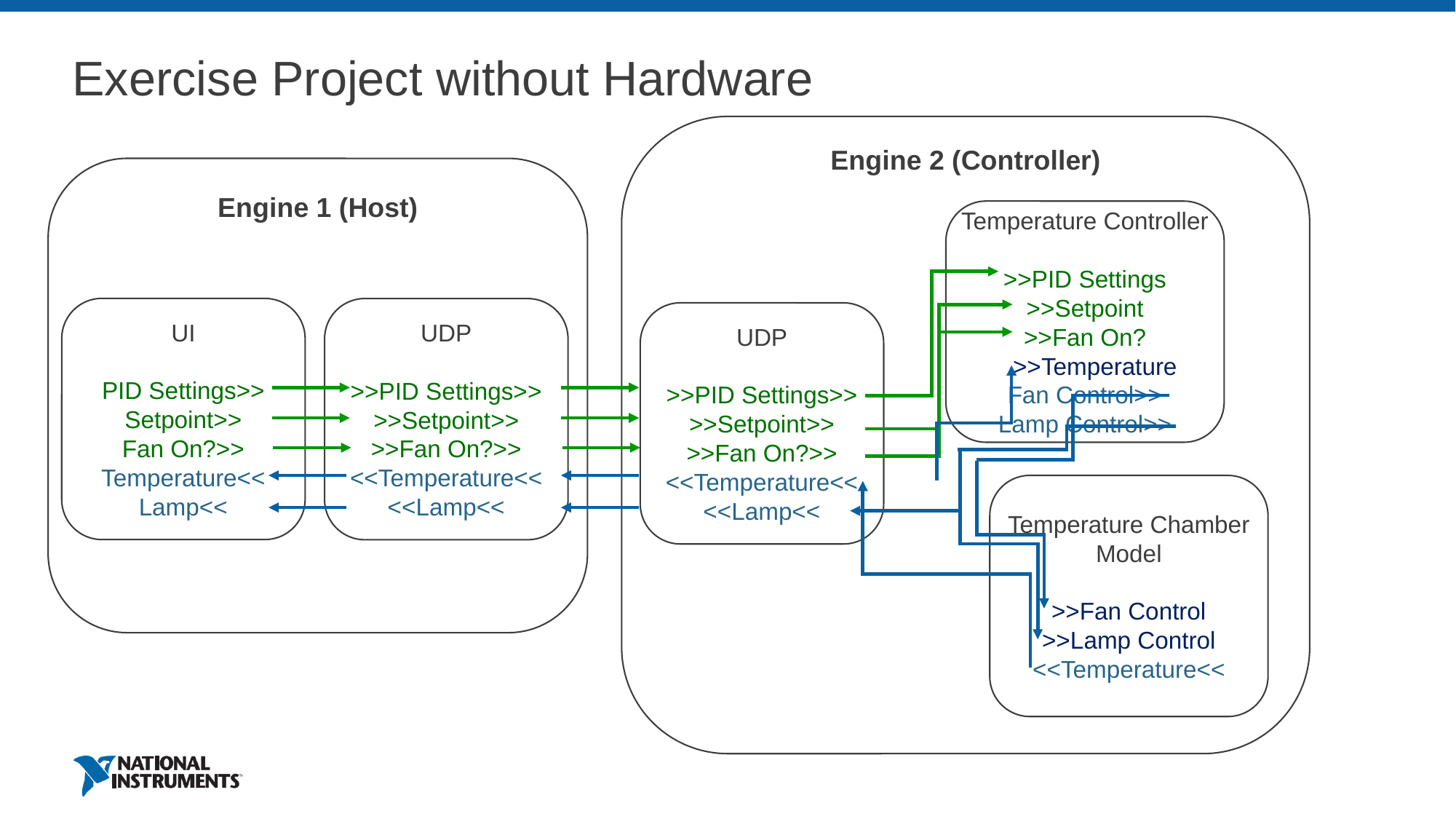

# Exercise Project without Hardware
Engine 2 (Controller)

Engine 1 (Host)

Temperature Controller

>>PID Settings
>>Setpoint
>>Fan On?
   >>Temperature
Fan Control>>
Lamp Control>>
UI

PID Settings>>
Setpoint>>
Fan On?>>
Temperature<<
Lamp<<
UDP

>>PID Settings>>
>>Setpoint>>
>>Fan On?>>
<<Temperature<<
<<Lamp<<
UDP

>>PID Settings>>
>>Setpoint>>
>>Fan On?>>
<<Temperature<<
<<Lamp<<
Temperature Chamber Model

>>Fan Control
>>Lamp Control
<<Temperature<<